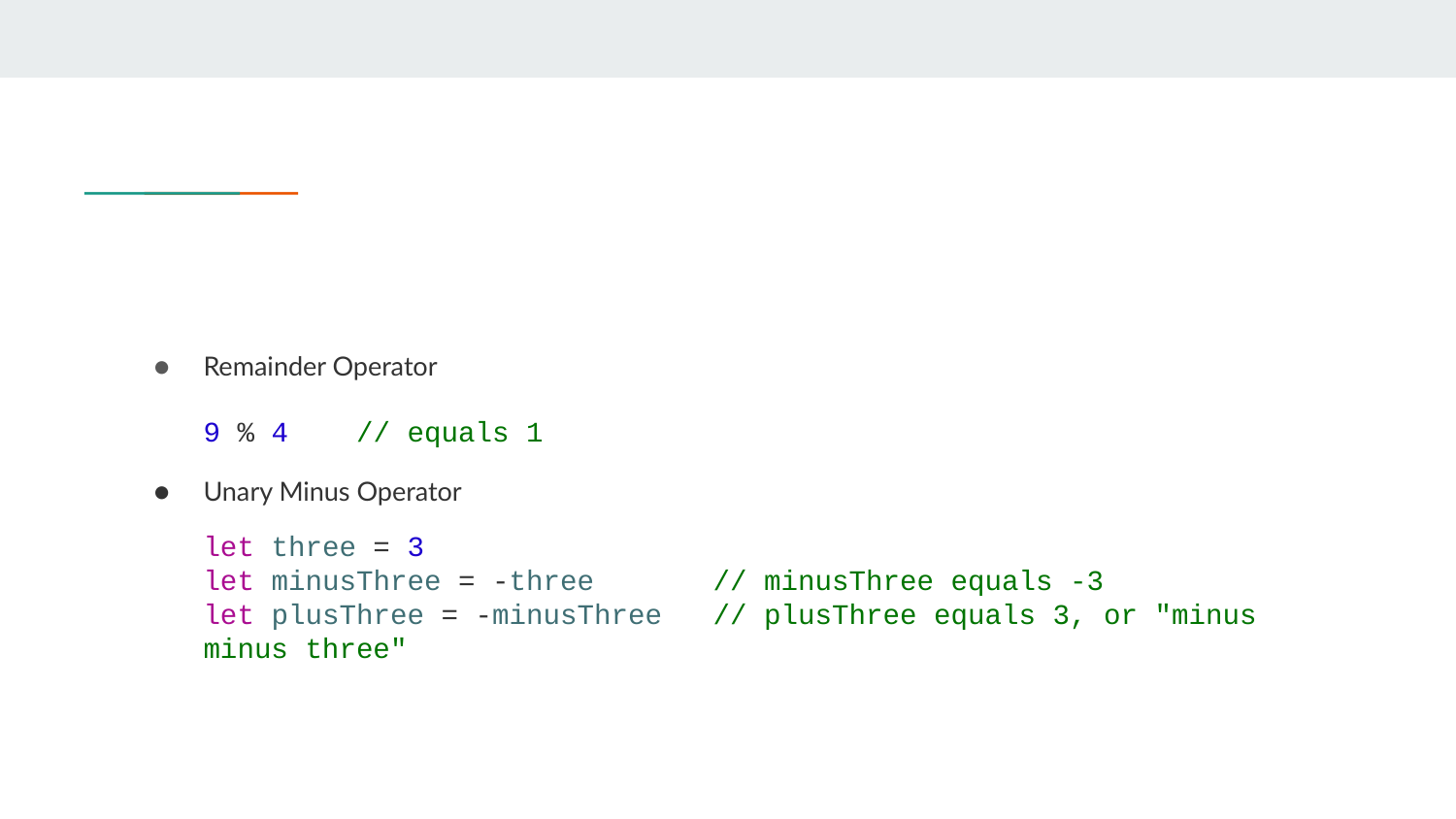

#
Remainder Operator
9 % 4    // equals 1
Unary Minus Operator
let three = 3
let minusThree = -three       // minusThree equals -3
let plusThree = -minusThree   // plusThree equals 3, or "minus minus three"